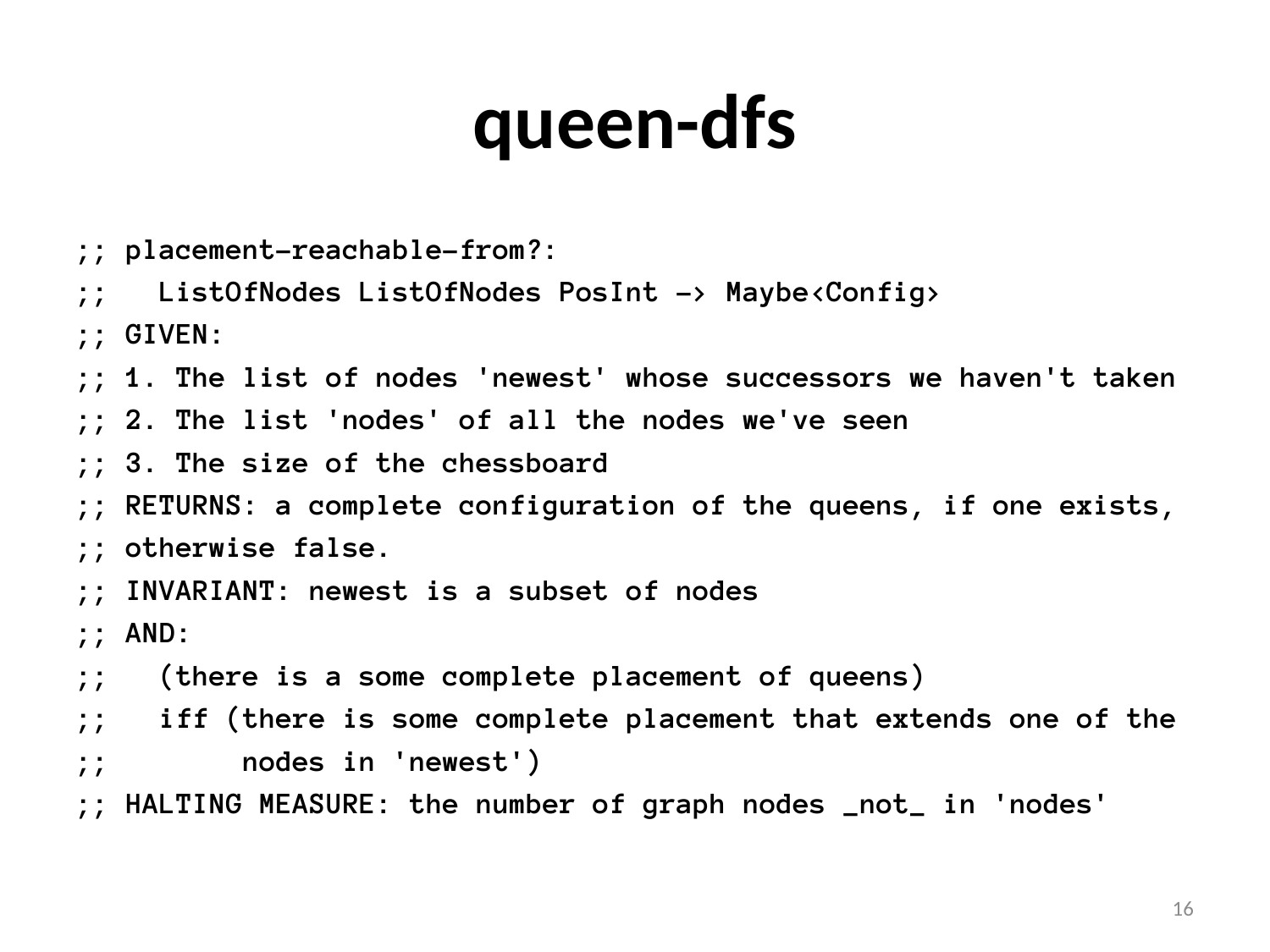

# queen-dfs
;; placement-reachable-from?:
;;   ListOfNodes ListOfNodes PosInt -> Maybe<Config>
;; GIVEN:
;; 1. The list of nodes 'newest' whose successors we haven't taken
;; 2. The list 'nodes' of all the nodes we've seen
;; 3. The size of the chessboard
;; RETURNS: a complete configuration of the queens, if one exists,
;; otherwise false.
;; INVARIANT: newest is a subset of nodes
;; AND:
;;   (there is a some complete placement of queens)
;;   iff (there is some complete placement that extends one of the
;;        nodes in 'newest')
;; HALTING MEASURE: the number of graph nodes _not_ in 'nodes'

16